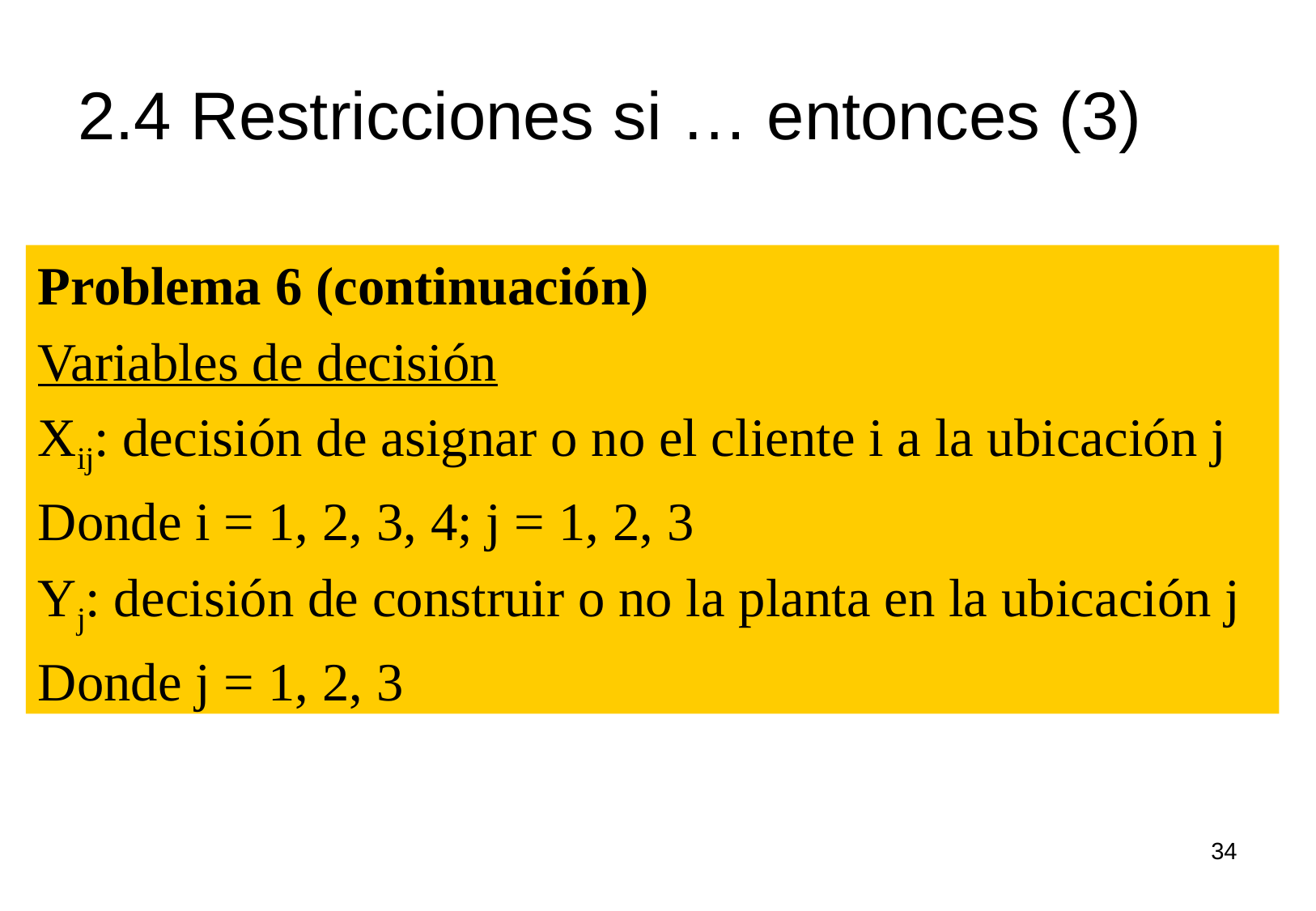

# 2.4 Restricciones si … entonces (3)
Problema 6 (continuación)
Variables de decisión
Xij: decisión de asignar o no el cliente i a la ubicación j
Donde i = 1, 2, 3, 4; j = 1, 2, 3
Yj: decisión de construir o no la planta en la ubicación j
Donde j = 1, 2, 3
34